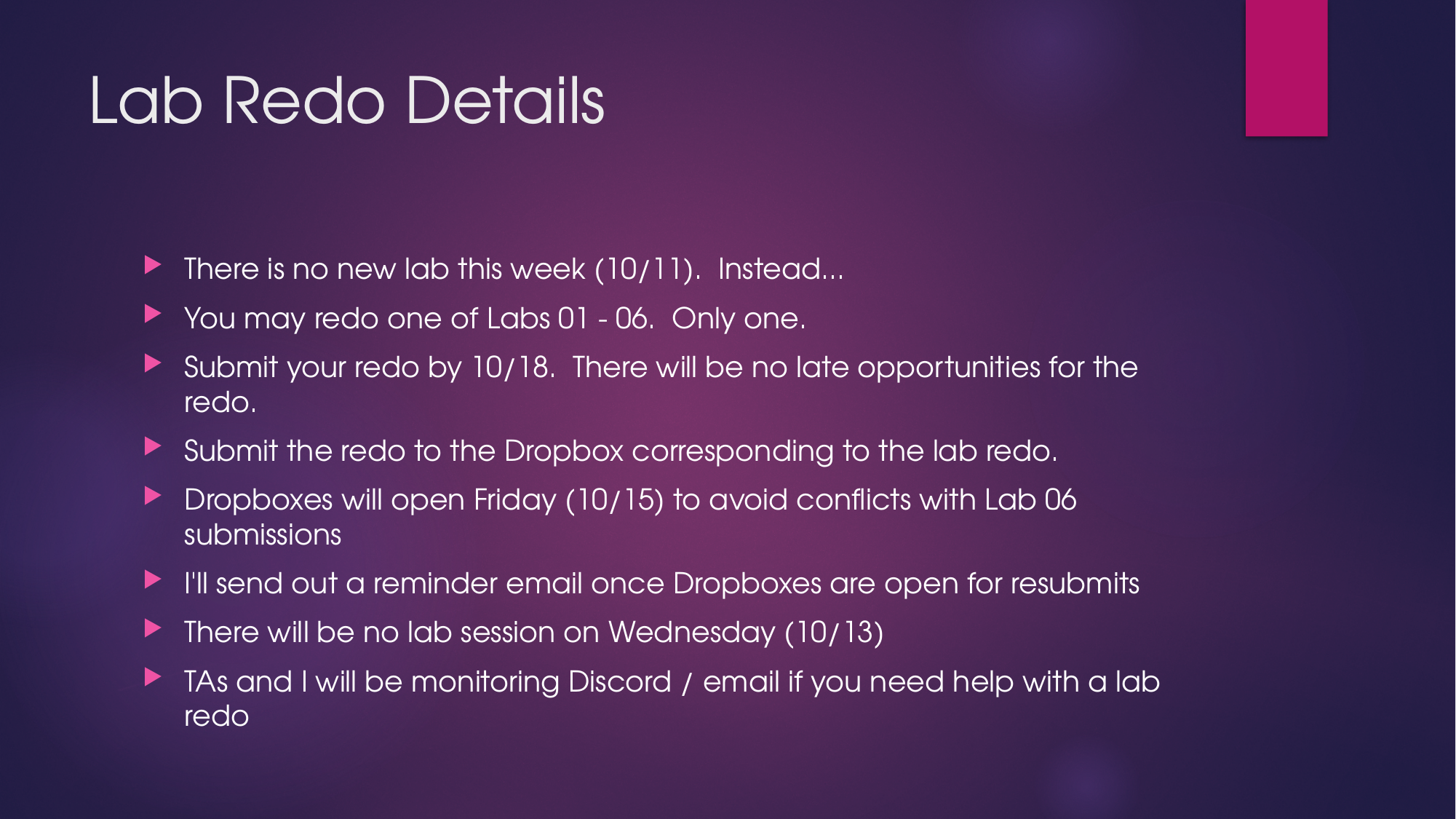

# Lab Redo Details
There is no new lab this week (10/11).  Instead...
You may redo one of Labs 01 - 06.  Only one.
Submit your redo by 10/18.  There will be no late opportunities for the redo.
Submit the redo to the Dropbox corresponding to the lab redo.
Dropboxes will open Friday (10/15) to avoid conflicts with Lab 06 submissions
I'll send out a reminder email once Dropboxes are open for resubmits
There will be no lab session on Wednesday (10/13)
TAs and I will be monitoring Discord / email if you need help with a lab redo